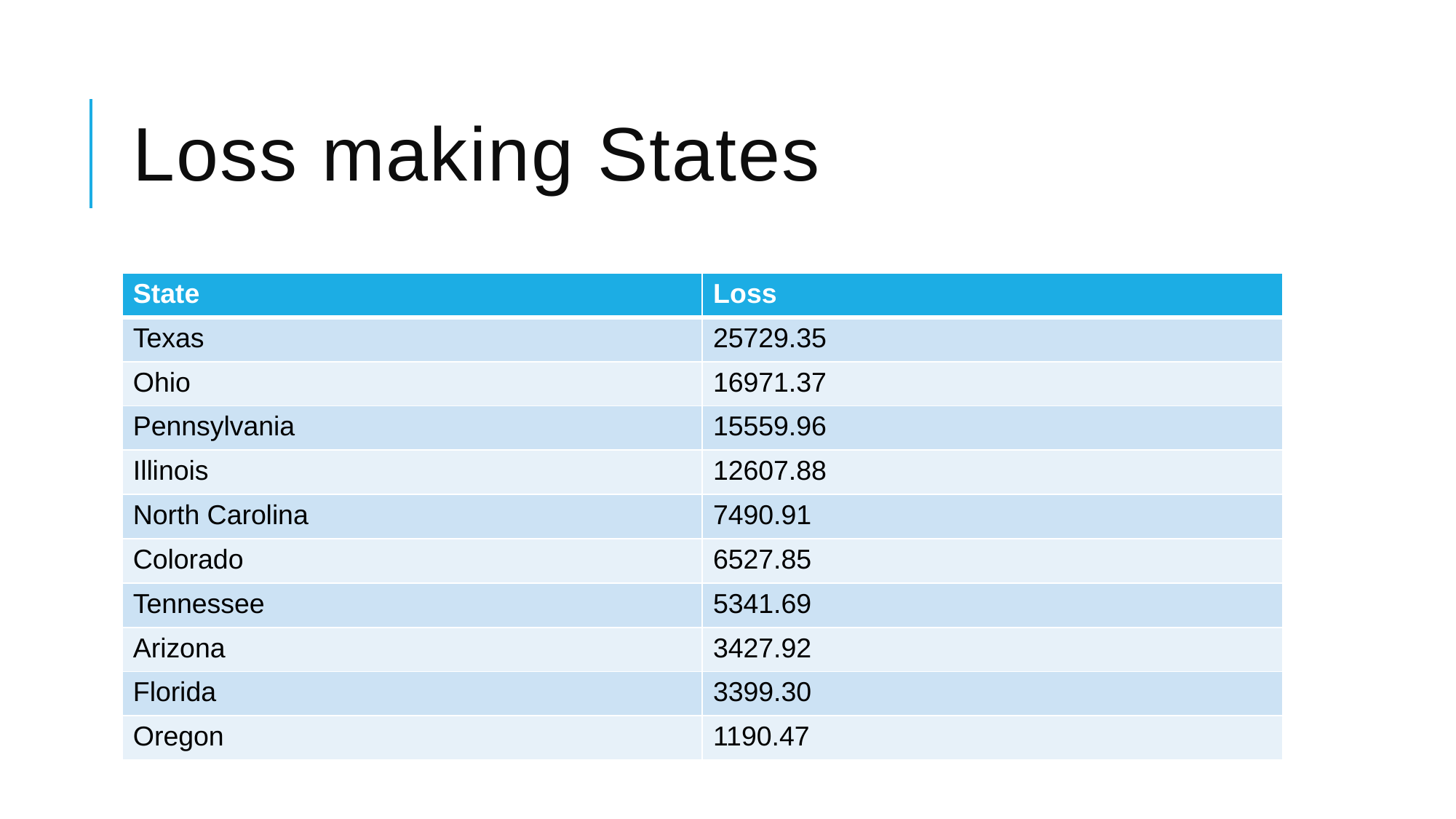

# Loss making States
| State | Loss |
| --- | --- |
| Texas | 25729.35 |
| Ohio | 16971.37 |
| Pennsylvania | 15559.96 |
| Illinois | 12607.88 |
| North Carolina | 7490.91 |
| Colorado | 6527.85 |
| Tennessee | 5341.69 |
| Arizona | 3427.92 |
| Florida | 3399.30 |
| Oregon | 1190.47 |